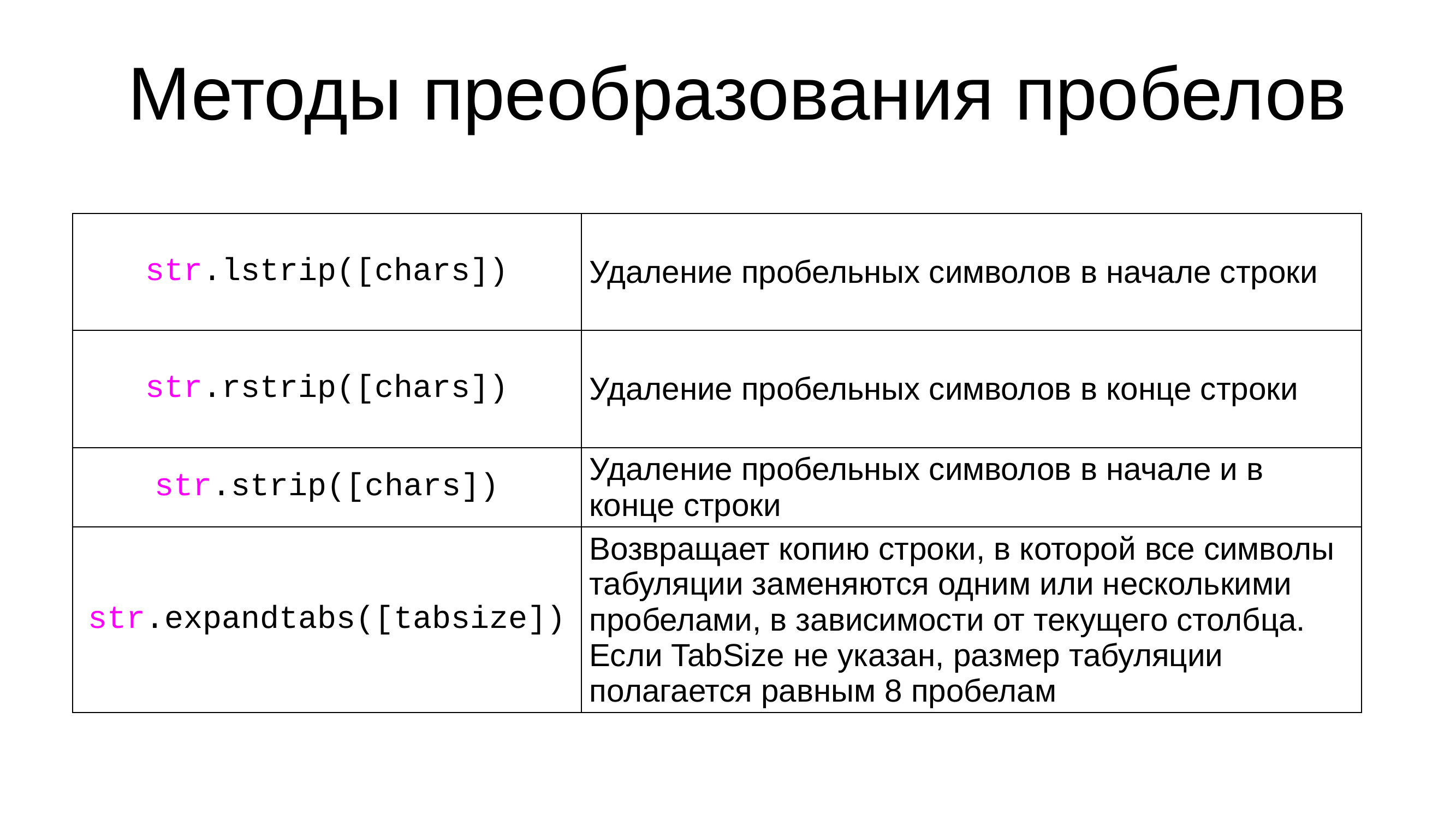

# Методы преобразования пробелов
| str.lstrip([chars]) | Удаление пробельных символов в начале строки |
| --- | --- |
| str.rstrip([chars]) | Удаление пробельных символов в конце строки |
| str.strip([chars]) | Удаление пробельных символов в начале и в конце строки |
| str.expandtabs([tabsize]) | Возвращает копию строки, в которой все символы табуляции заменяются одним или несколькими пробелами, в зависимости от текущего столбца. Если TabSize не указан, размер табуляции полагается равным 8 пробелам |